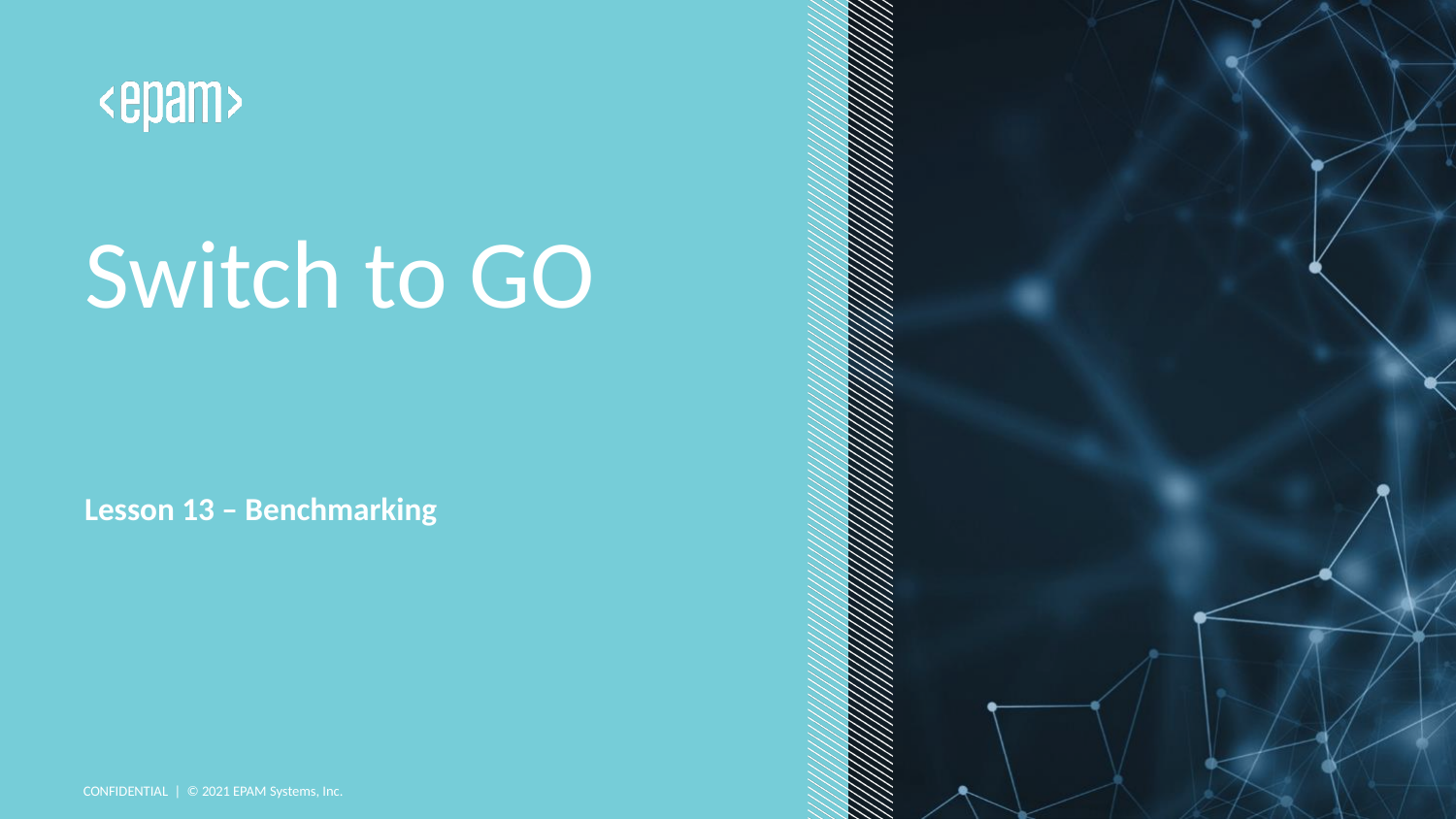

# Switch to GO
Lesson 13 – Benchmarking
CONFIDENTIAL  |  © 2021 EPAM Systems, Inc.